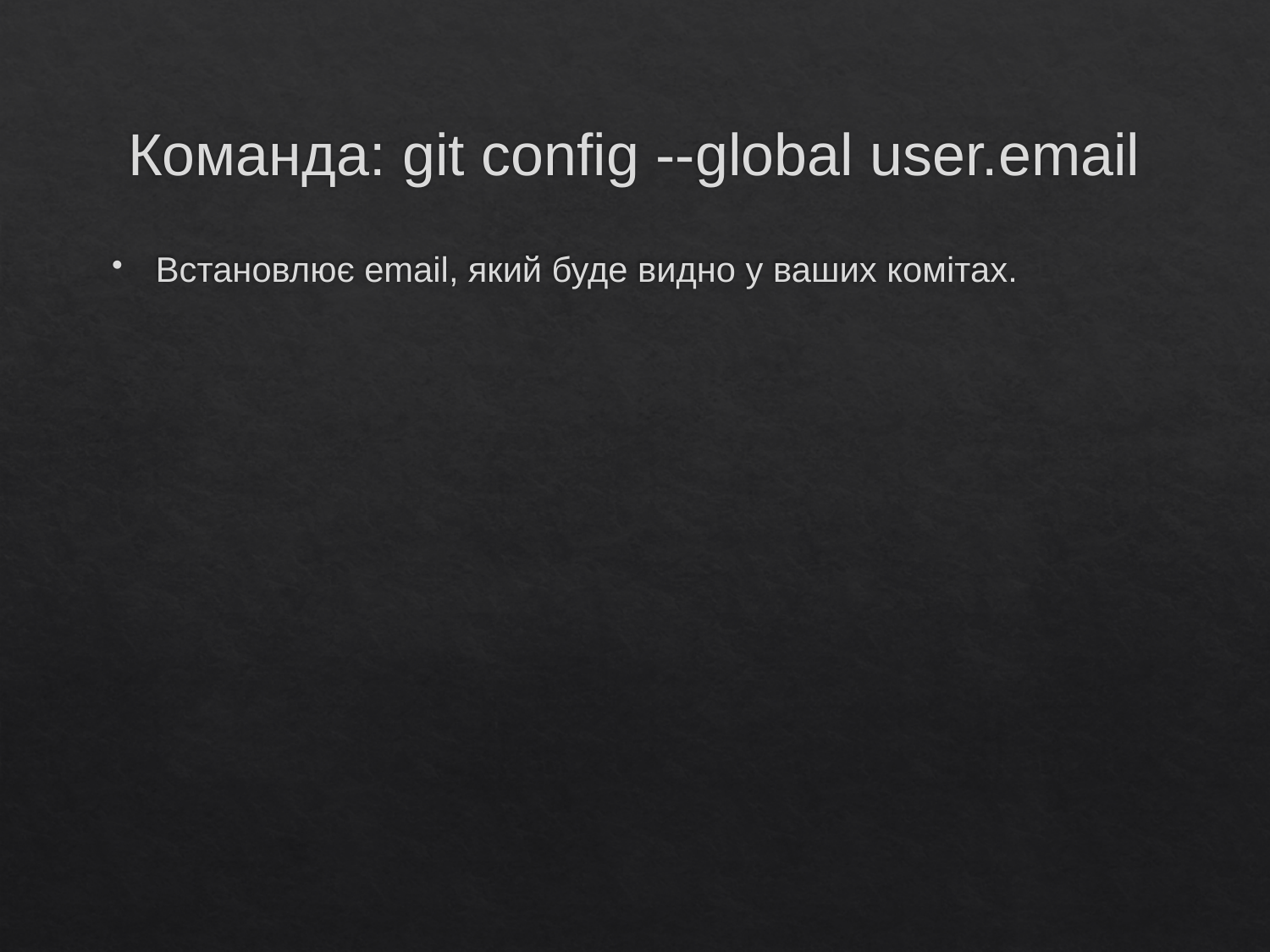

# Команда: git config --global user.email
Встановлює email, який буде видно у ваших комітах.